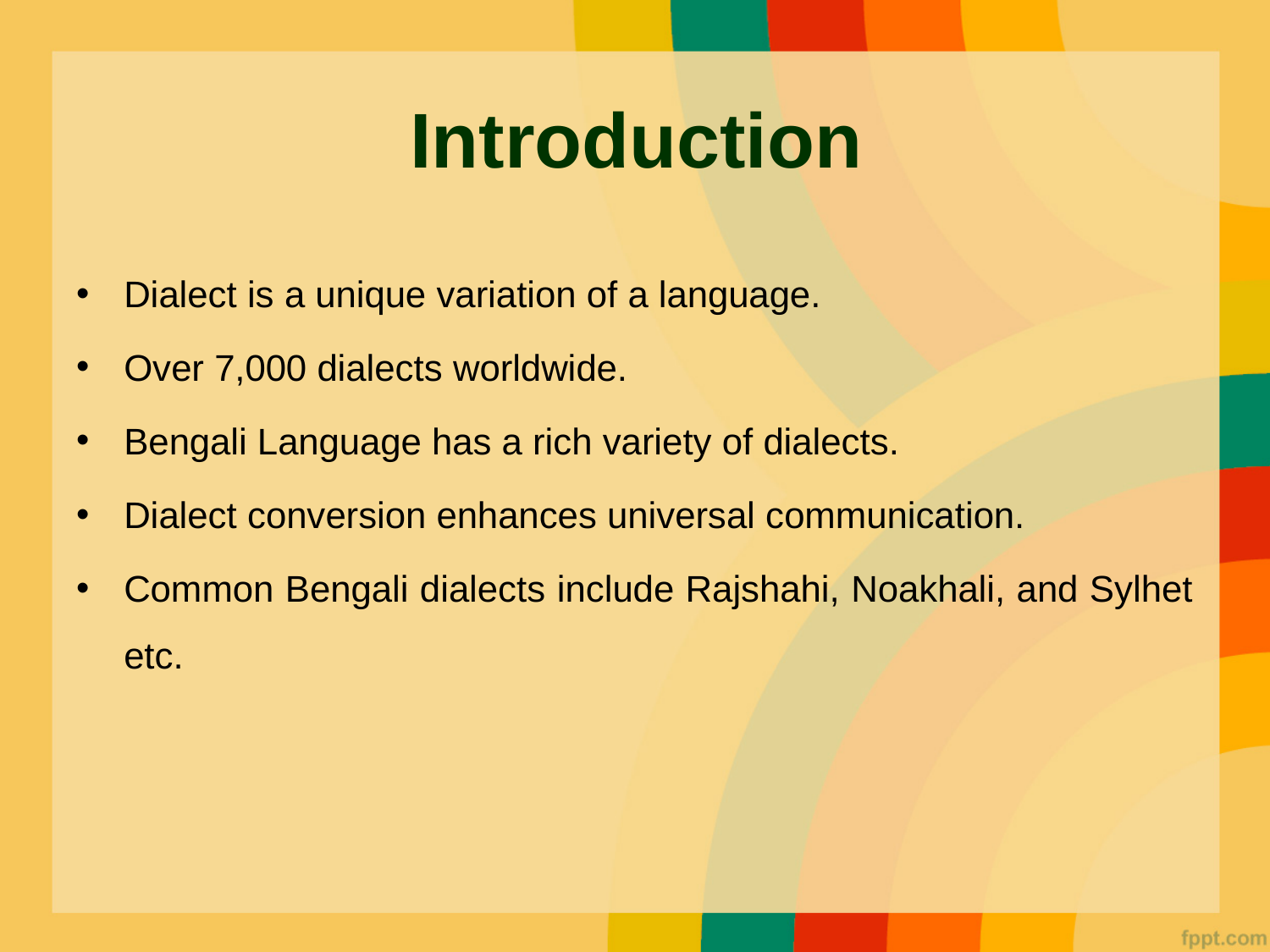

# Introduction
Dialect is a unique variation of a language.
Over 7,000 dialects worldwide.
Bengali Language has a rich variety of dialects.
Dialect conversion enhances universal communication.
Common Bengali dialects include Rajshahi, Noakhali, and Sylhet etc.